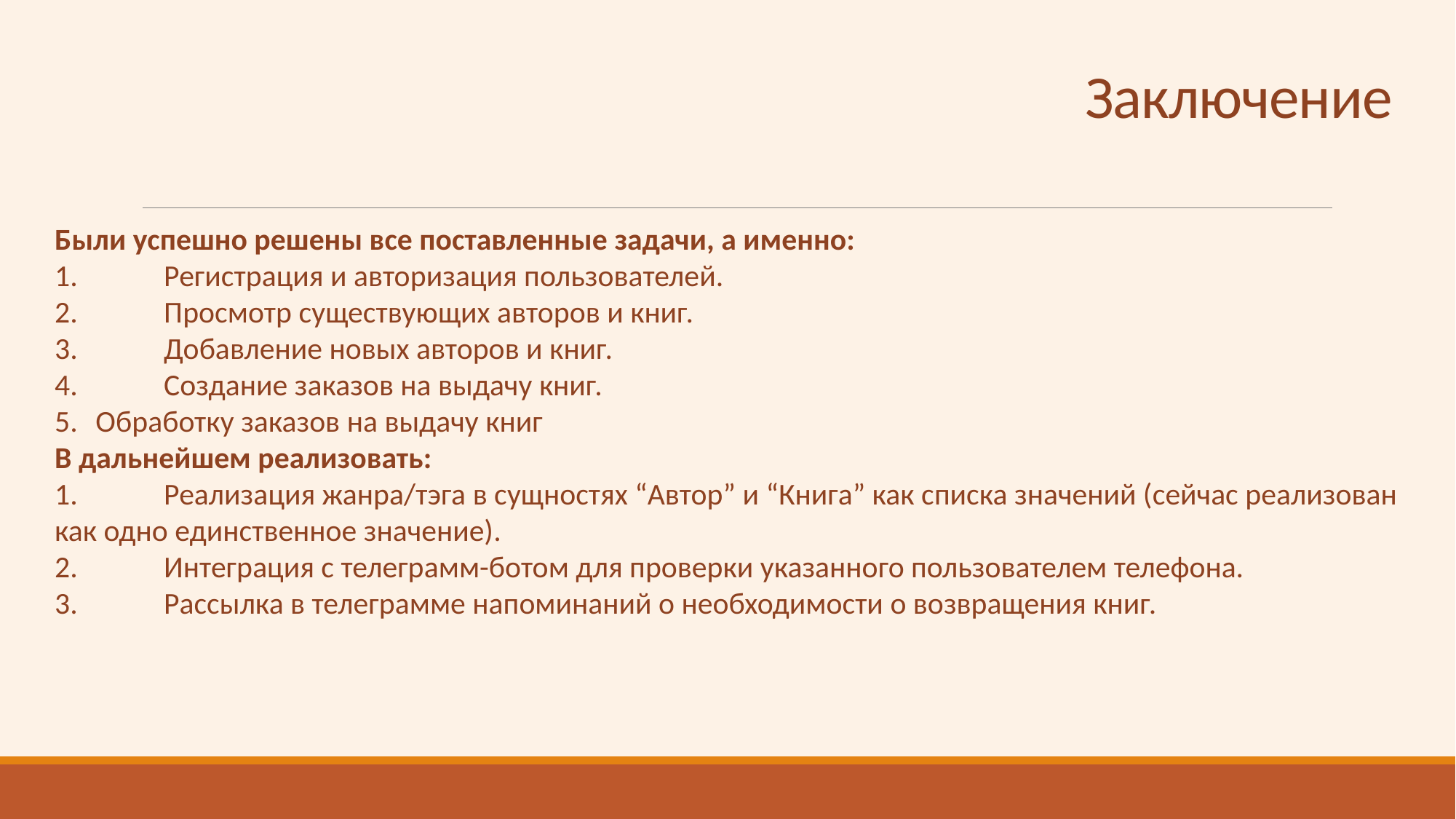

# Заключение
Были успешно решены все поставленные задачи, а именно:
1.	Регистрация и авторизация пользователей.
2.	Просмотр существующих авторов и книг.
3.	Добавление новых авторов и книг.
4.	Создание заказов на выдачу книг.
Обработку заказов на выдачу книг
В дальнейшем реализовать:
1.	Реализация жанра/тэга в сущностях “Автор” и “Книга” как списка значений (сейчас реализован как одно единственное значение).
2.	Интеграция с телеграмм-ботом для проверки указанного пользователем телефона.
3.	Рассылка в телеграмме напоминаний о необходимости о возвращения книг.